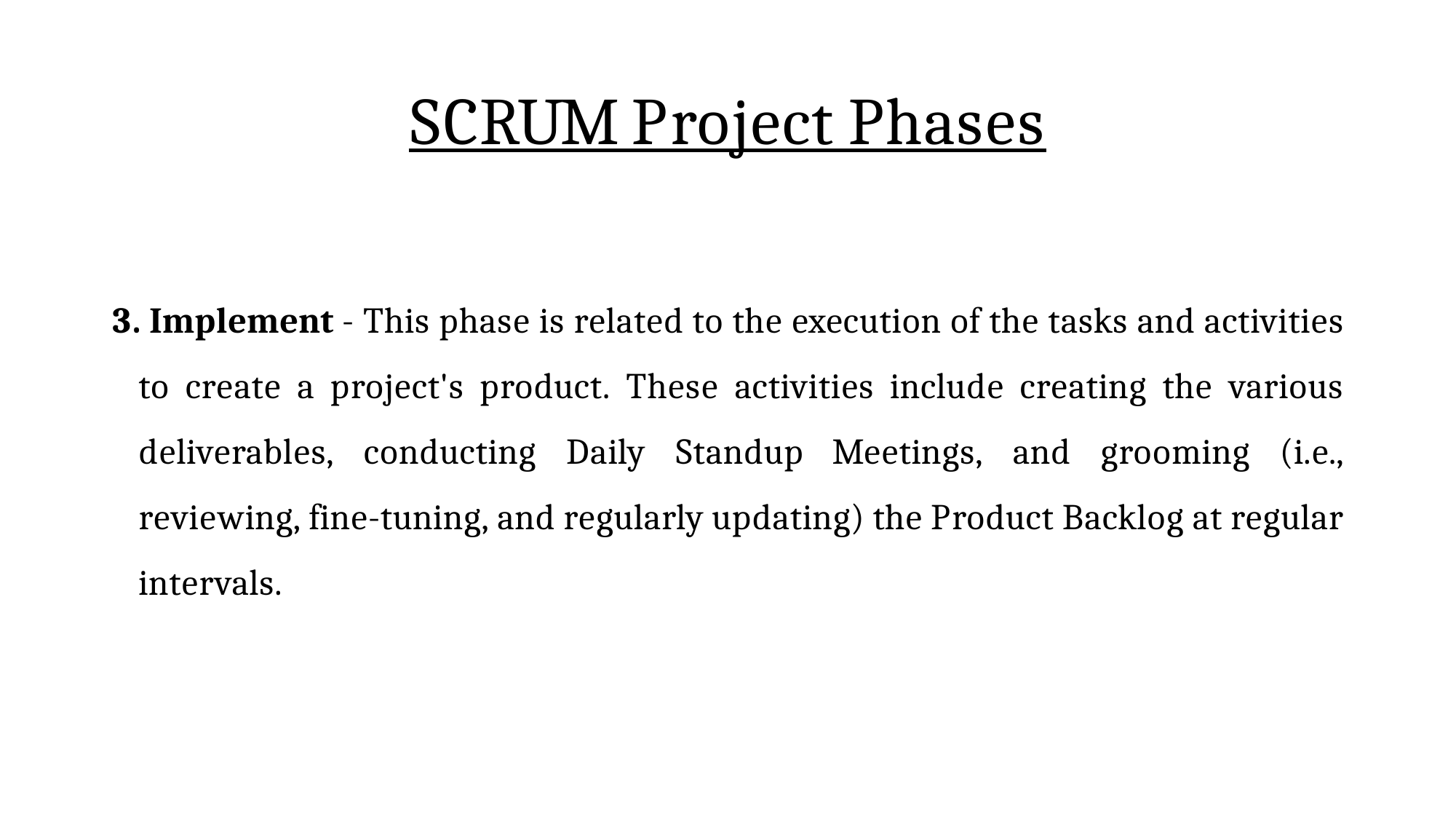

# SCRUM Project Phases

3. Implement - This phase is related to the execution of the tasks and activities to create a project's product. These activities include creating the various deliverables, conducting Daily Standup Meetings, and grooming (i.e., reviewing, fine-tuning, and regularly updating) the Product Backlog at regular intervals.